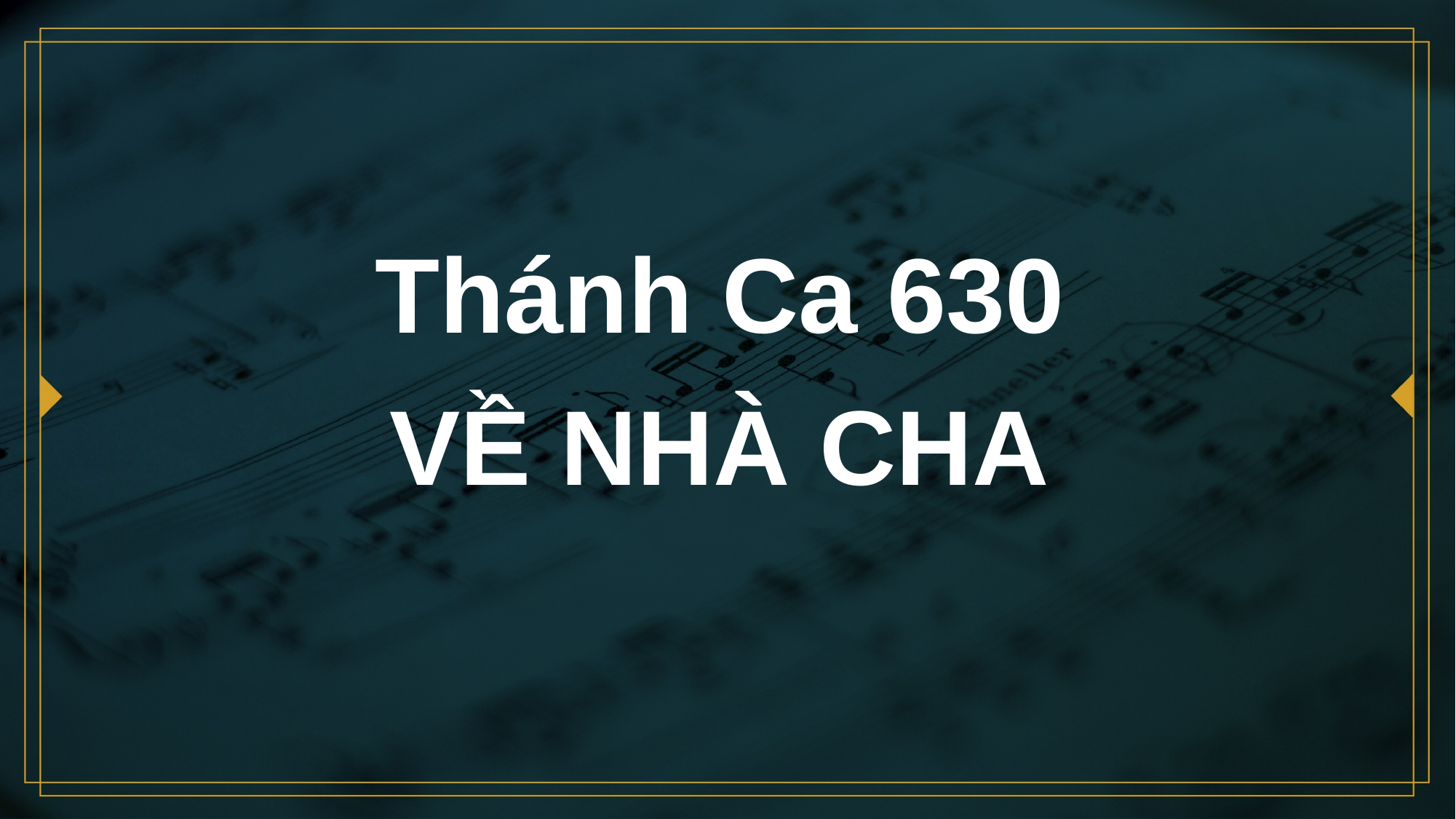

# Thánh Ca 630 VỀ NHÀ CHA